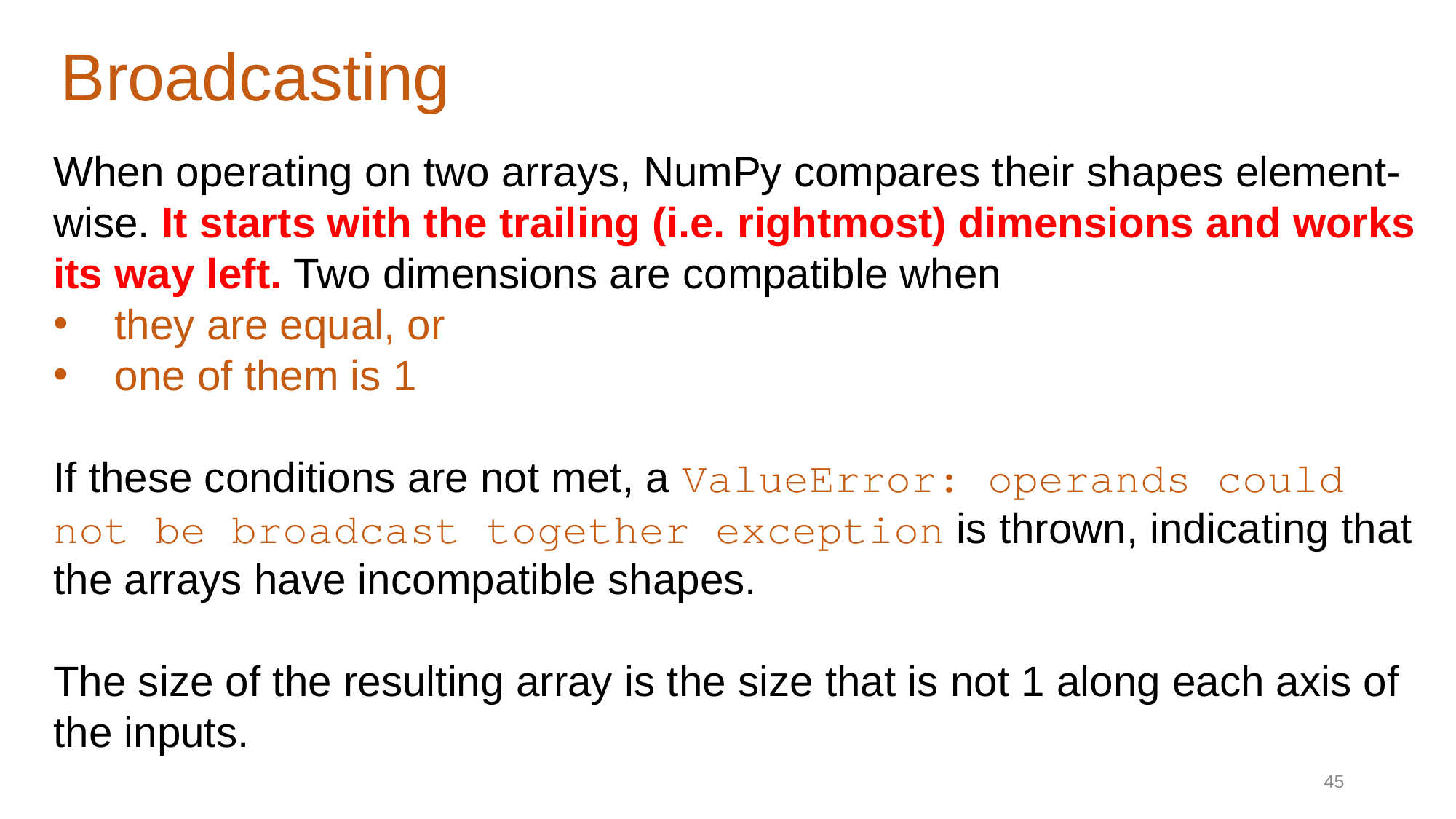

# Broadcasting
When operating on two arrays, NumPy compares their shapes element-wise. It starts with the trailing (i.e. rightmost) dimensions and works its way left. Two dimensions are compatible when
they are equal, or
one of them is 1

If these conditions are not met, a ValueError: operands could not be broadcast together exception is thrown, indicating that the arrays have incompatible shapes.

The size of the resulting array is the size that is not 1 along each axis of the inputs.

45